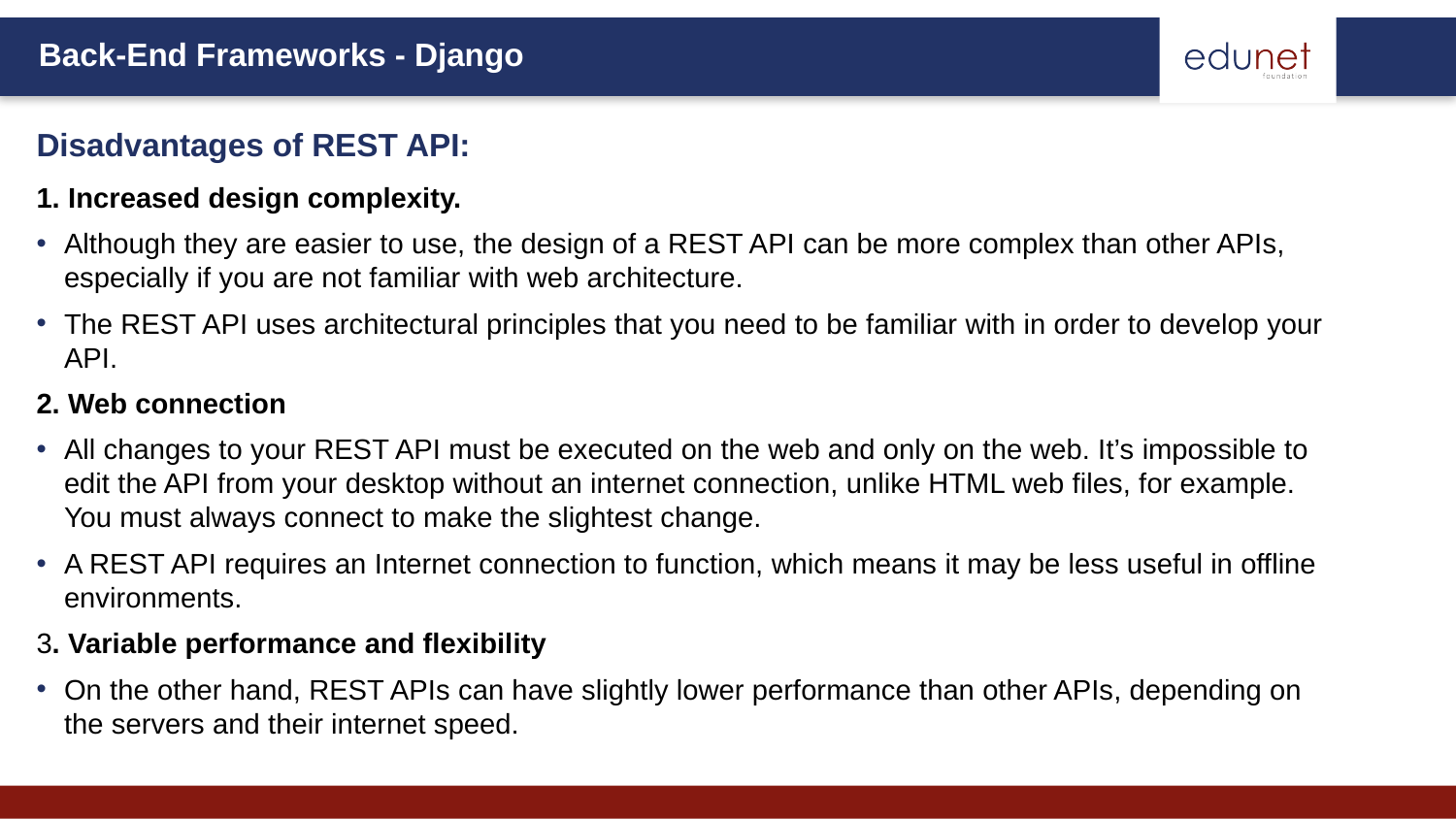

Disadvantages of REST API:
# 1. Increased design complexity.
Although they are easier to use, the design of a REST API can be more complex than other APIs, especially if you are not familiar with web architecture.
The REST API uses architectural principles that you need to be familiar with in order to develop your API.
2. Web connection
All changes to your REST API must be executed on the web and only on the web. It’s impossible to edit the API from your desktop without an internet connection, unlike HTML web files, for example. You must always connect to make the slightest change.
A REST API requires an Internet connection to function, which means it may be less useful in offline environments.
3. Variable performance and flexibility
On the other hand, REST APIs can have slightly lower performance than other APIs, depending on the servers and their internet speed.